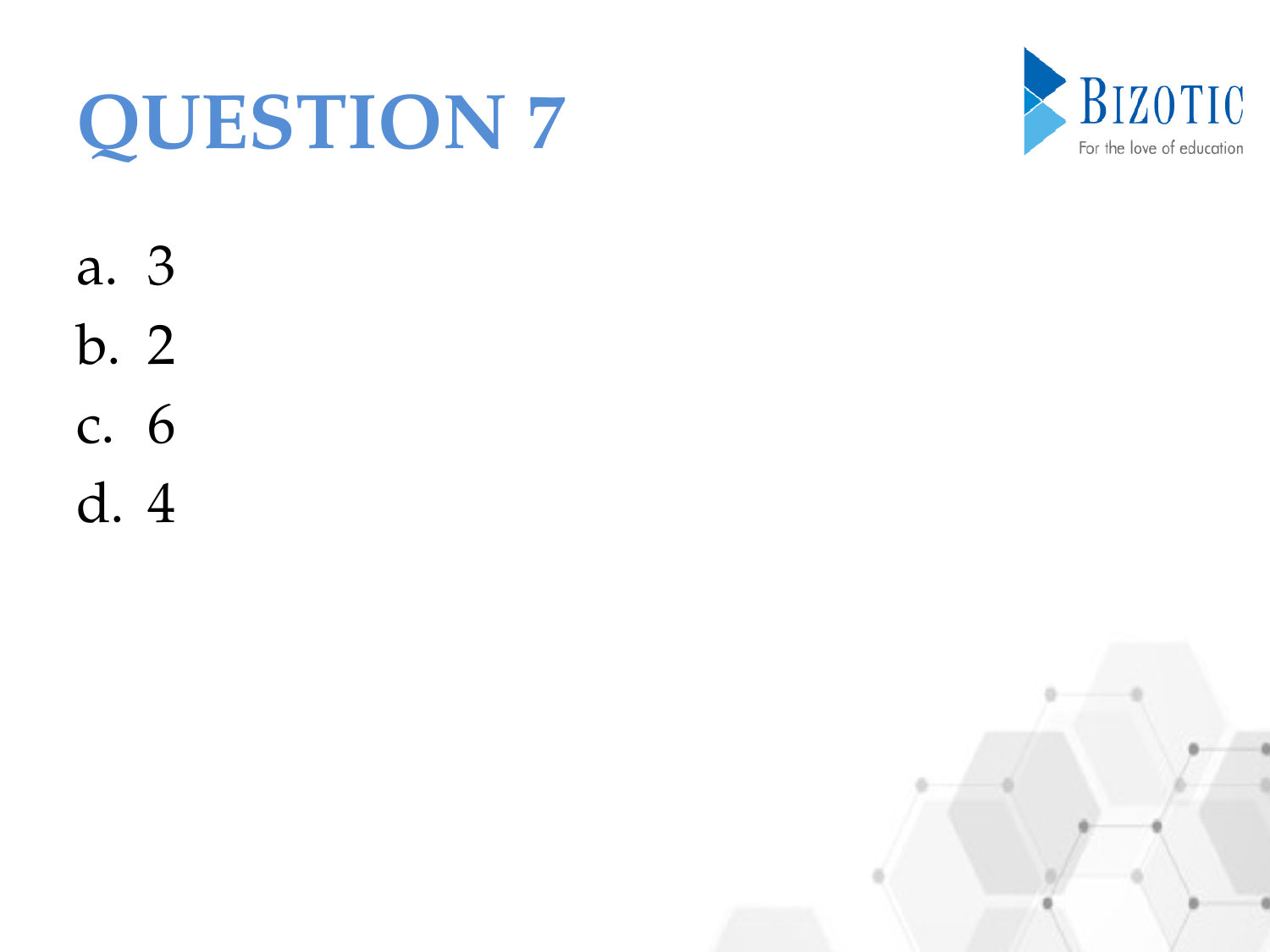

# QUESTION 7
3
2
6
4